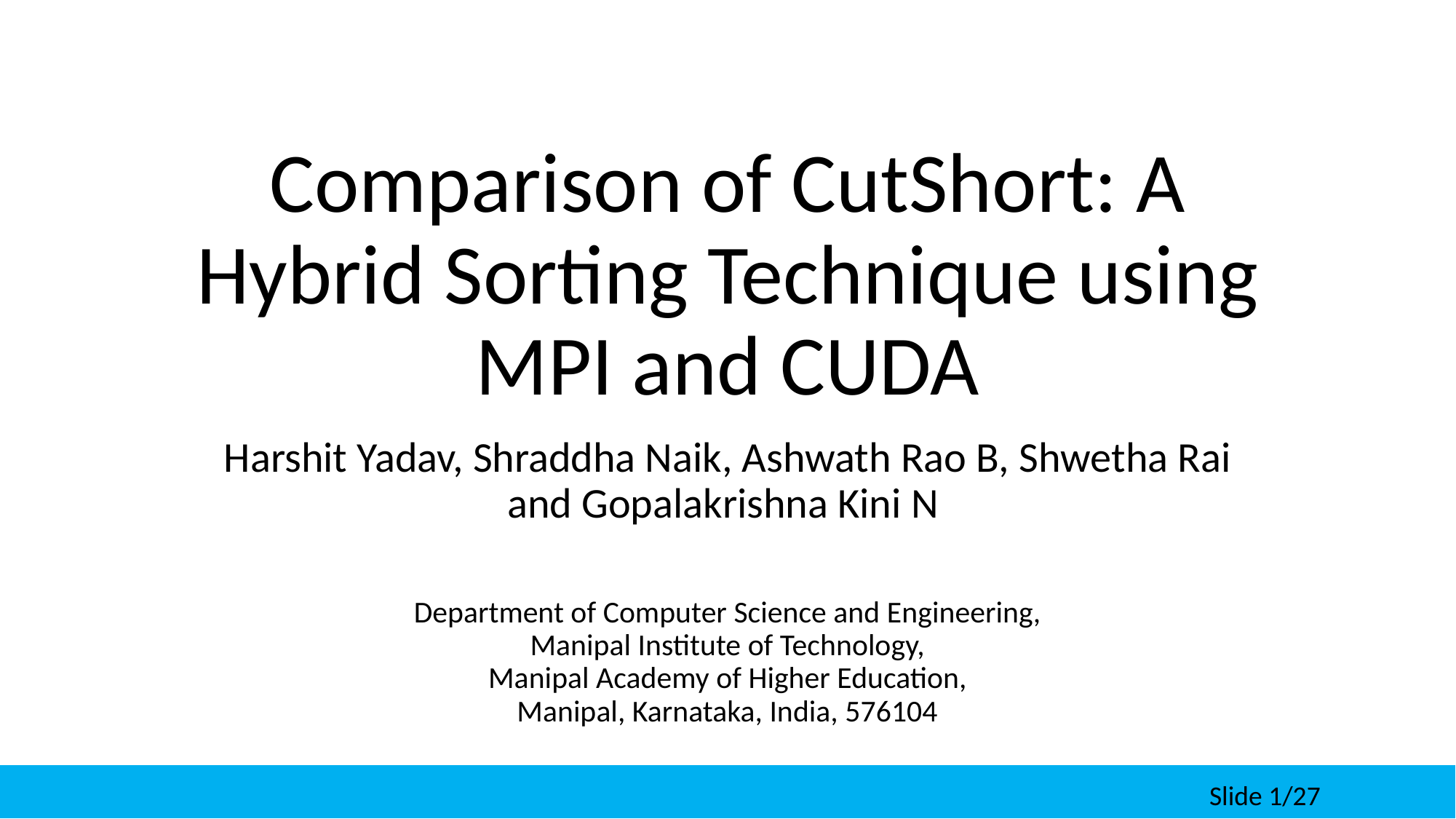

# Comparison of CutShort: A Hybrid Sorting Technique using MPI and CUDA

Harshit Yadav, Shraddha Naik, Ashwath Rao B, Shwetha Rai and Gopalakrishna Kini N

Department of Computer Science and Engineering,
Manipal Institute of Technology,
Manipal Academy of Higher Education,
Manipal, Karnataka, India, 576104

 Slide 1/27